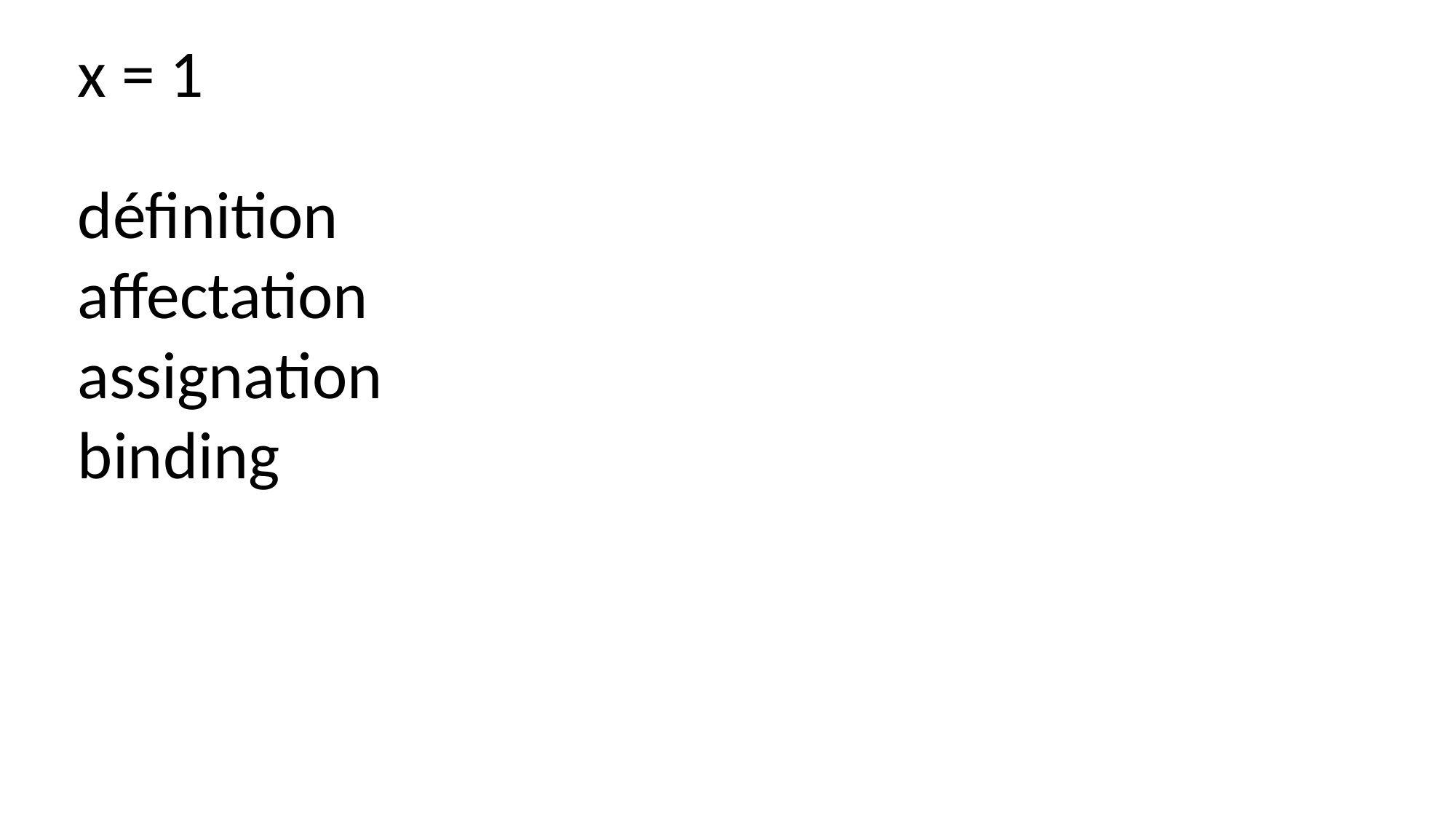

x = 1
définition
affectation
assignation
binding